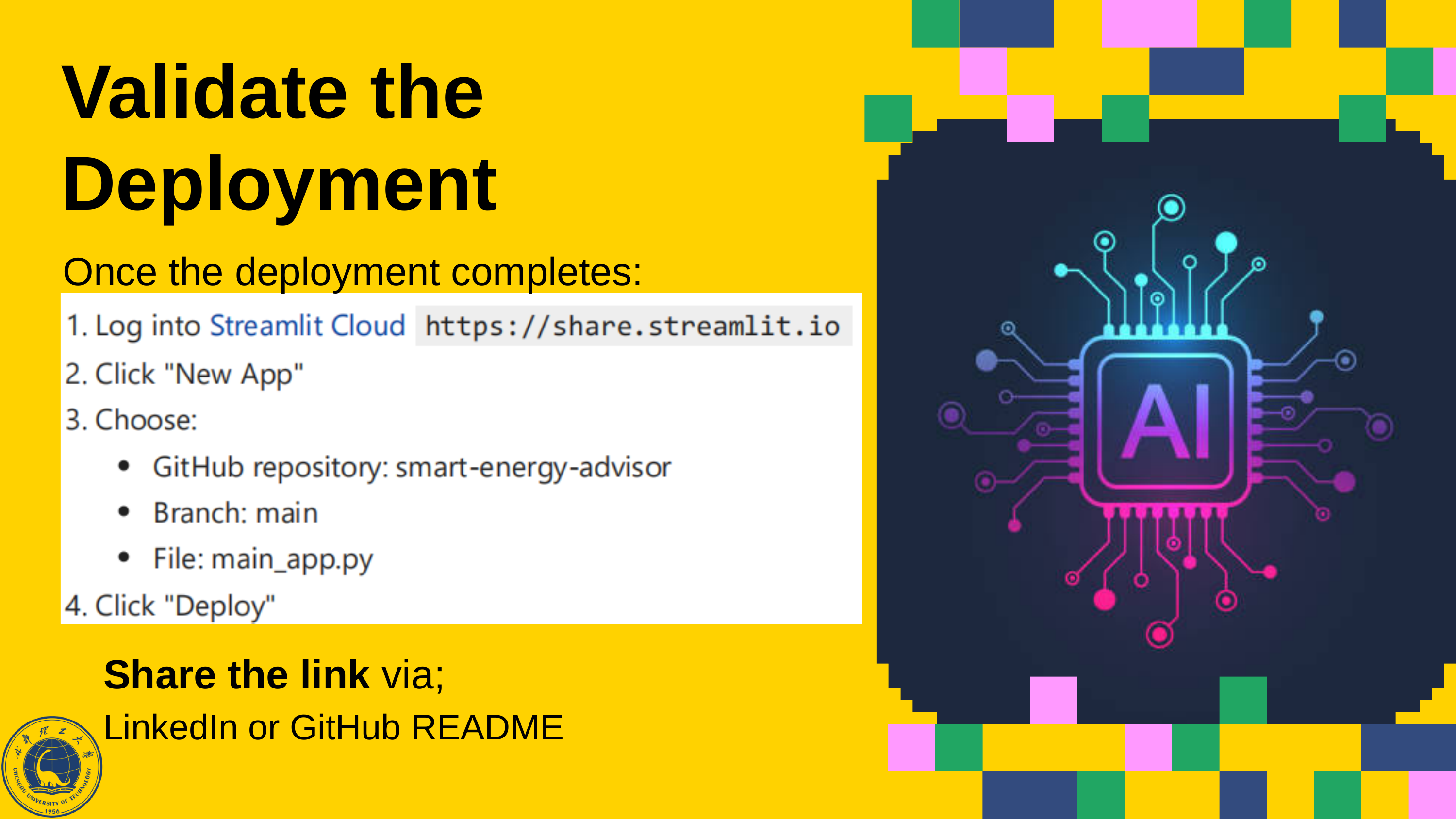

Validate the Deployment

Once the deployment completes:

Share the link via;
LinkedIn or GitHub README